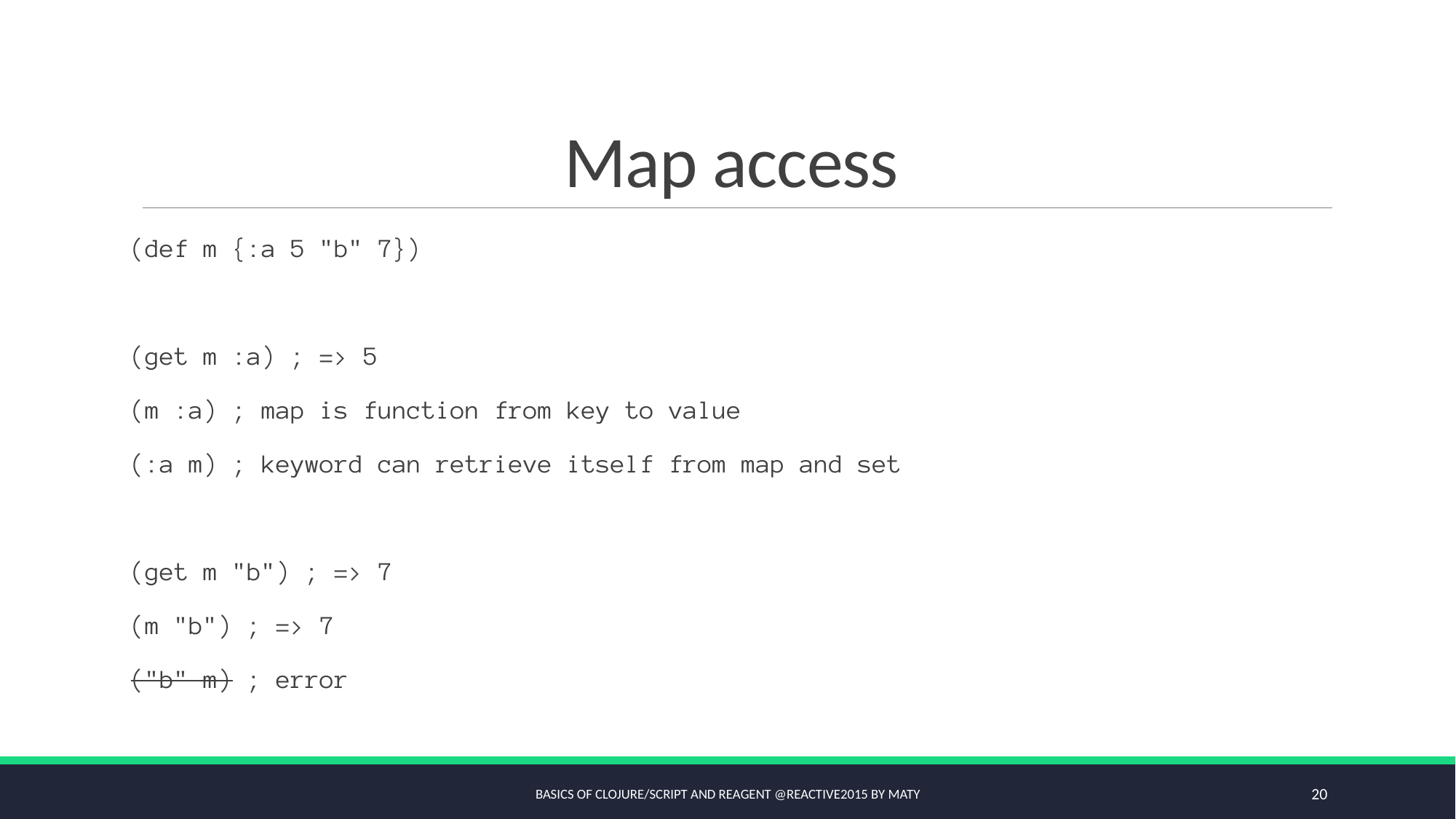

# Map access
(def m {:a 5 "b" 7})

(get m :a) ; => 5
(m :a) ; map is function from key to value
(:a m) ; keyword can retrieve itself from map and set

(get m "b") ; => 7
(m "b") ; => 7
("b" m) ; error
Basics of Clojure/script and Reagent @Reactive2015 by Maty
20